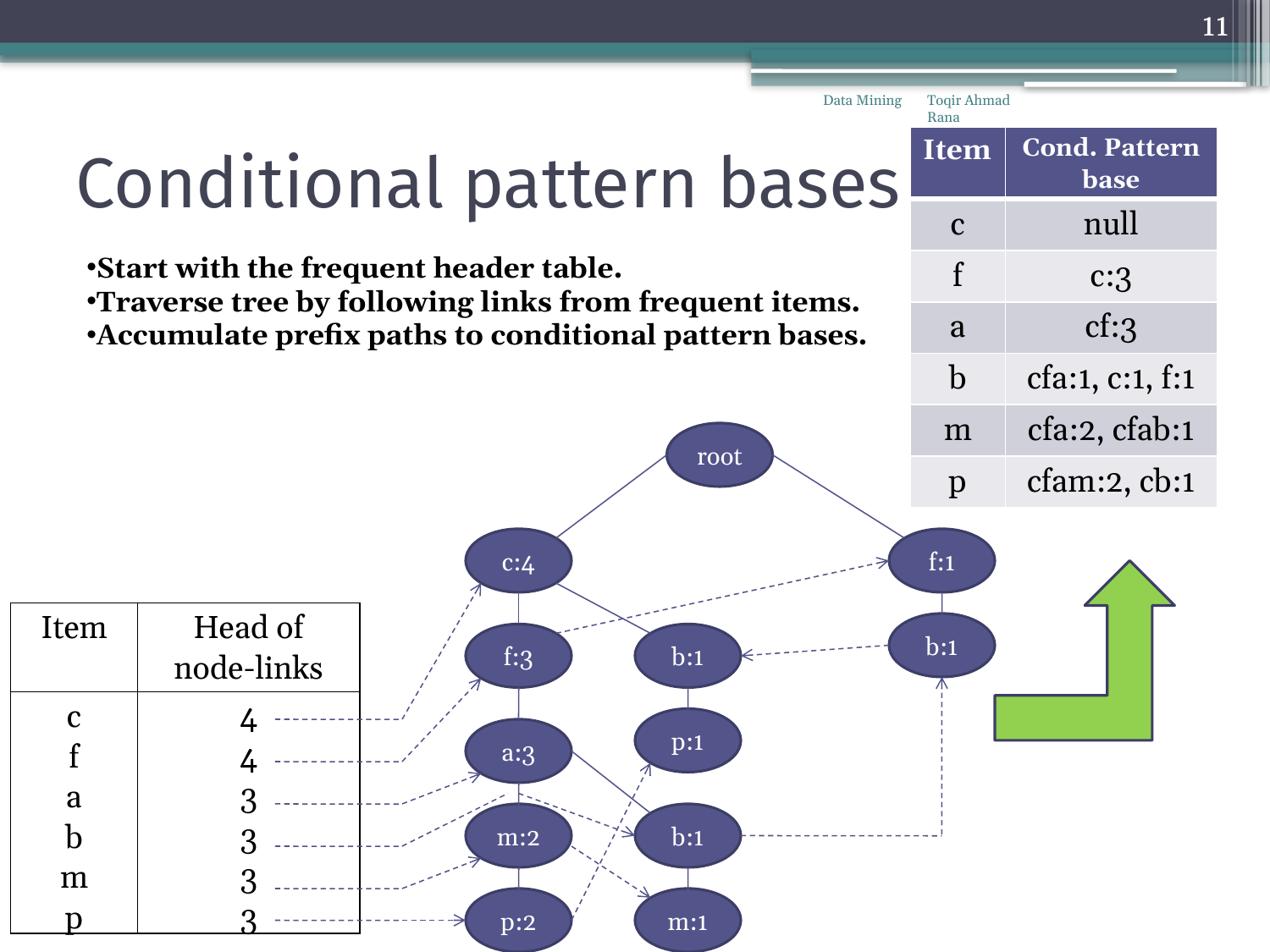

11
Data Mining
Toqir Ahmad Rana
# Conditional pattern bases
| Item | Cond. Pattern base |
| --- | --- |
| c | null |
| f | c:3 |
| a | cf:3 |
| b | cfa:1, c:1, f:1 |
| m | cfa:2, cfab:1 |
| p | cfam:2, cb:1 |
Start with the frequent header table.
Traverse tree by following links from frequent items.
Accumulate prefix paths to conditional pattern bases.
root
c:4
f:1

| Item | Head of node-links |
| --- | --- |
| c f a b m p | 4 4 3 3 3 3 |
b:1
f:3
b:1
p:1
a:3
m:2
b:1
p:2
m:1